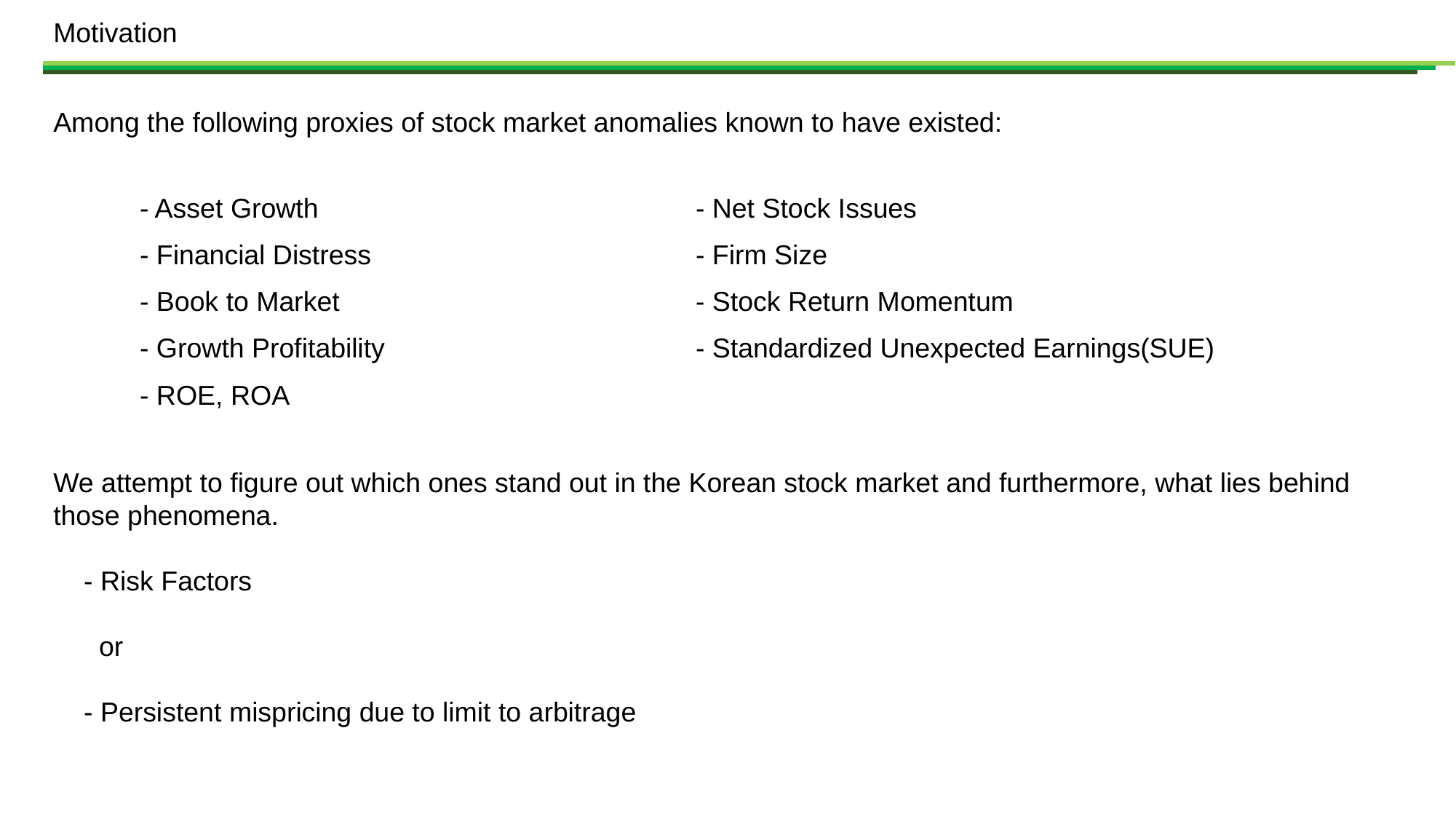

Motivation
Among the following proxies of stock market anomalies known to have existed:

We attempt to figure out which ones stand out in the Korean stock market and furthermore, what lies behind those phenomena.

    - Risk Factors

      or

    - Persistent mispricing due to limit to arbitrage

| Accruals | Investment to Asset |
| --- | --- |
| - Asset Growth | - Net Stock Issues |
| - Financial Distress | - Firm Size |
| - Book to Market | - Stock Return Momentum |
| - Growth Profitability | - Standardized Unexpected Earnings(SUE) |
| - ROE, ROA |  |